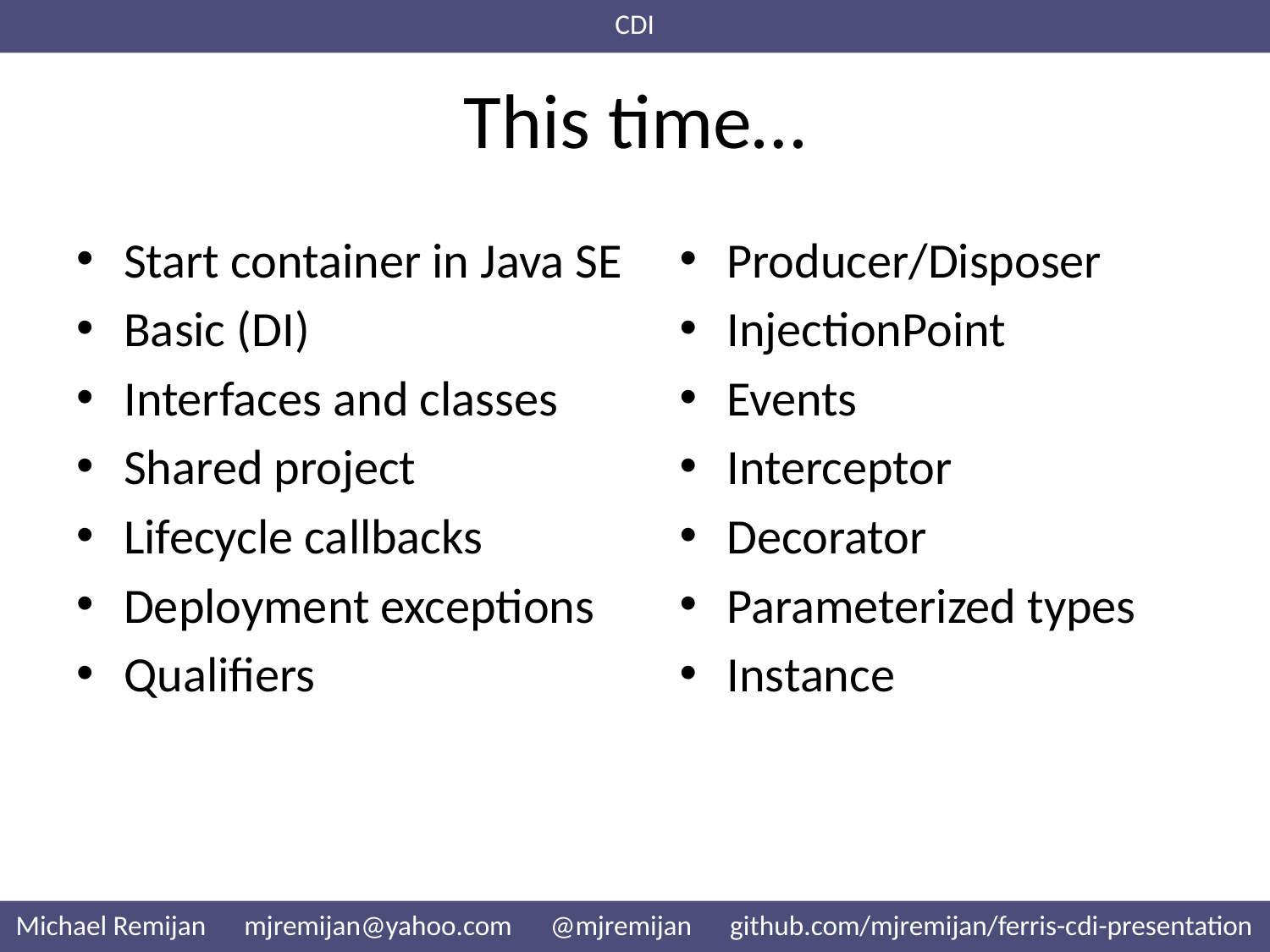

CDI

# This time…
Start container in Java SE
Basic (DI)
Interfaces and classes
Shared project
Lifecycle callbacks
Deployment exceptions
Qualifiers

Producer/Disposer
InjectionPoint
Events
Interceptor
Decorator
Parameterized types
Instance

Michael Remijan      mjremijan@yahoo.com      @mjremijan      github.com/mjremijan/ferris-cdi-presentation